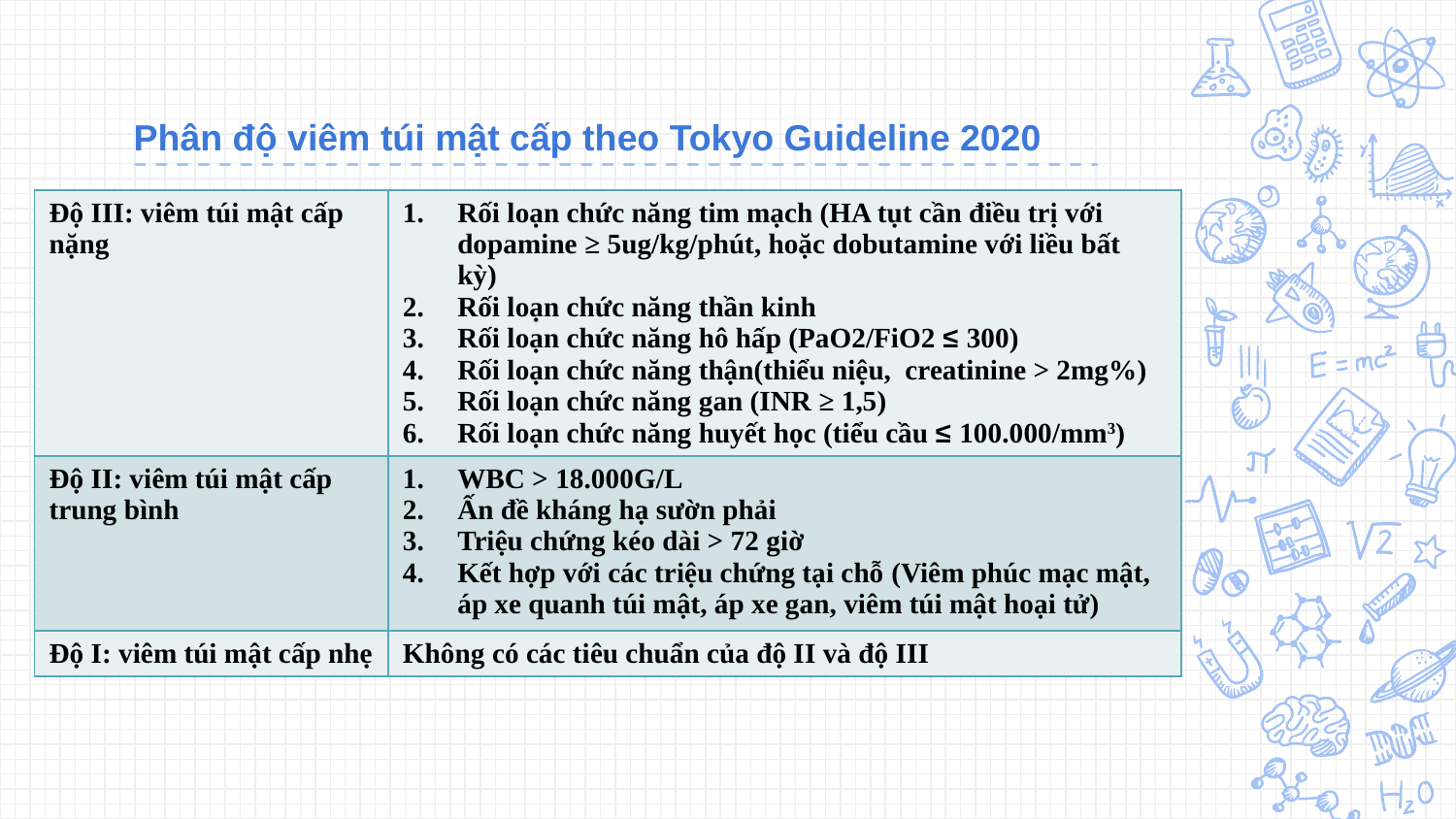

# Phân độ viêm túi mật cấp theo Tokyo Guideline 2020
| Độ III: viêm túi mật cấp nặng | Rối loạn chức năng tim mạch (HA tụt cần điều trị với dopamine ≥ 5ug/kg/phút, hoặc dobutamine với liều bất kỳ) Rối loạn chức năng thần kinh Rối loạn chức năng hô hấp (PaO2/FiO2 ≤ 300) Rối loạn chức năng thận(thiểu niệu, creatinine > 2mg%) Rối loạn chức năng gan (INR ≥ 1,5) Rối loạn chức năng huyết học (tiểu cầu ≤ 100.000/mm3) |
| --- | --- |
| Độ II: viêm túi mật cấp trung bình | WBC > 18.000G/L Ấn đề kháng hạ sườn phải Triệu chứng kéo dài > 72 giờ Kết hợp với các triệu chứng tại chỗ (Viêm phúc mạc mật, áp xe quanh túi mật, áp xe gan, viêm túi mật hoại tử) |
| Độ I: viêm túi mật cấp nhẹ | Không có các tiêu chuẩn của độ II và độ III |